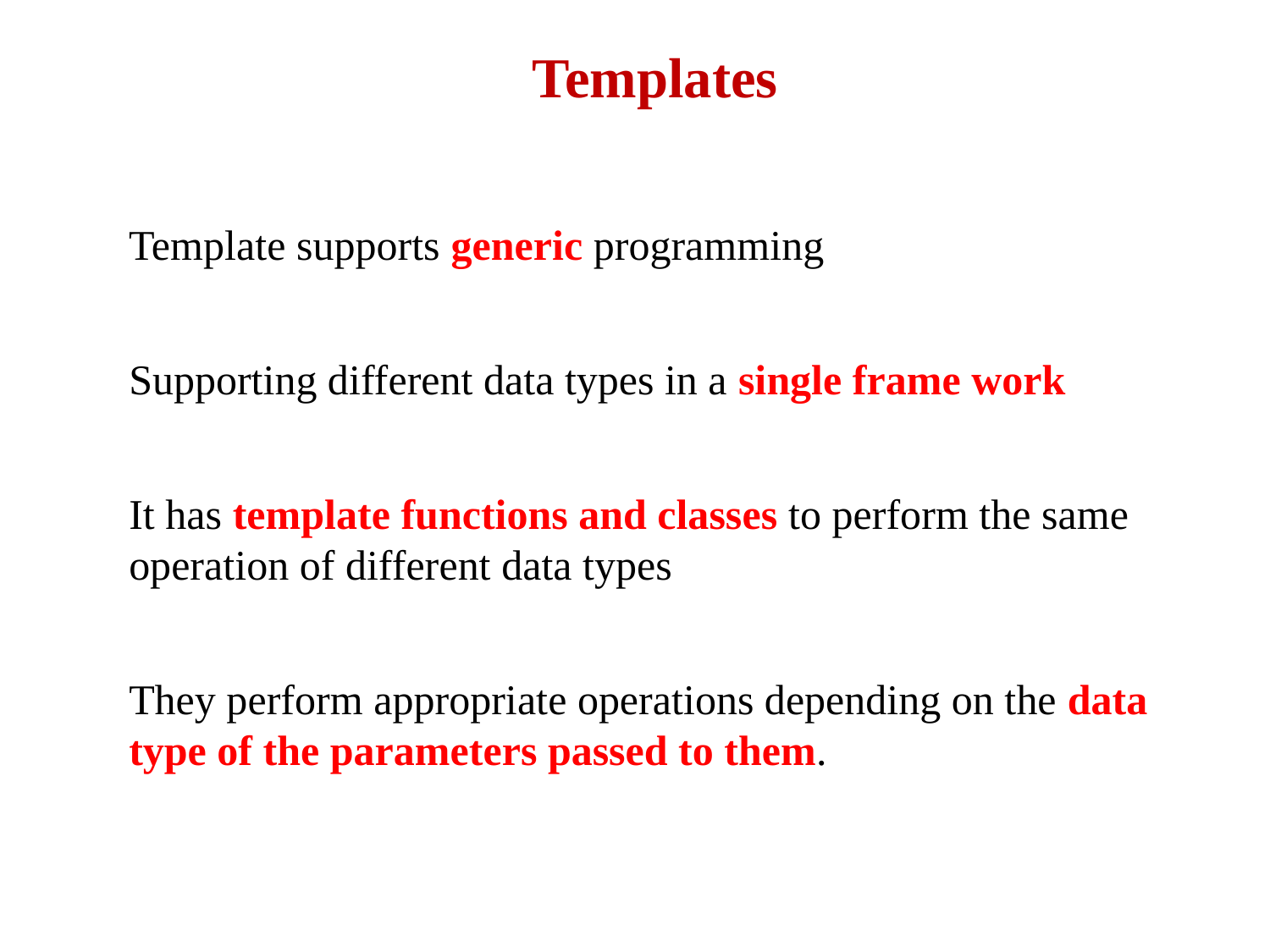

Templates
Template supports generic programming
Supporting different data types in a single frame work
It has template functions and classes to perform the same operation of different data types
They perform appropriate operations depending on the data type of the parameters passed to them.